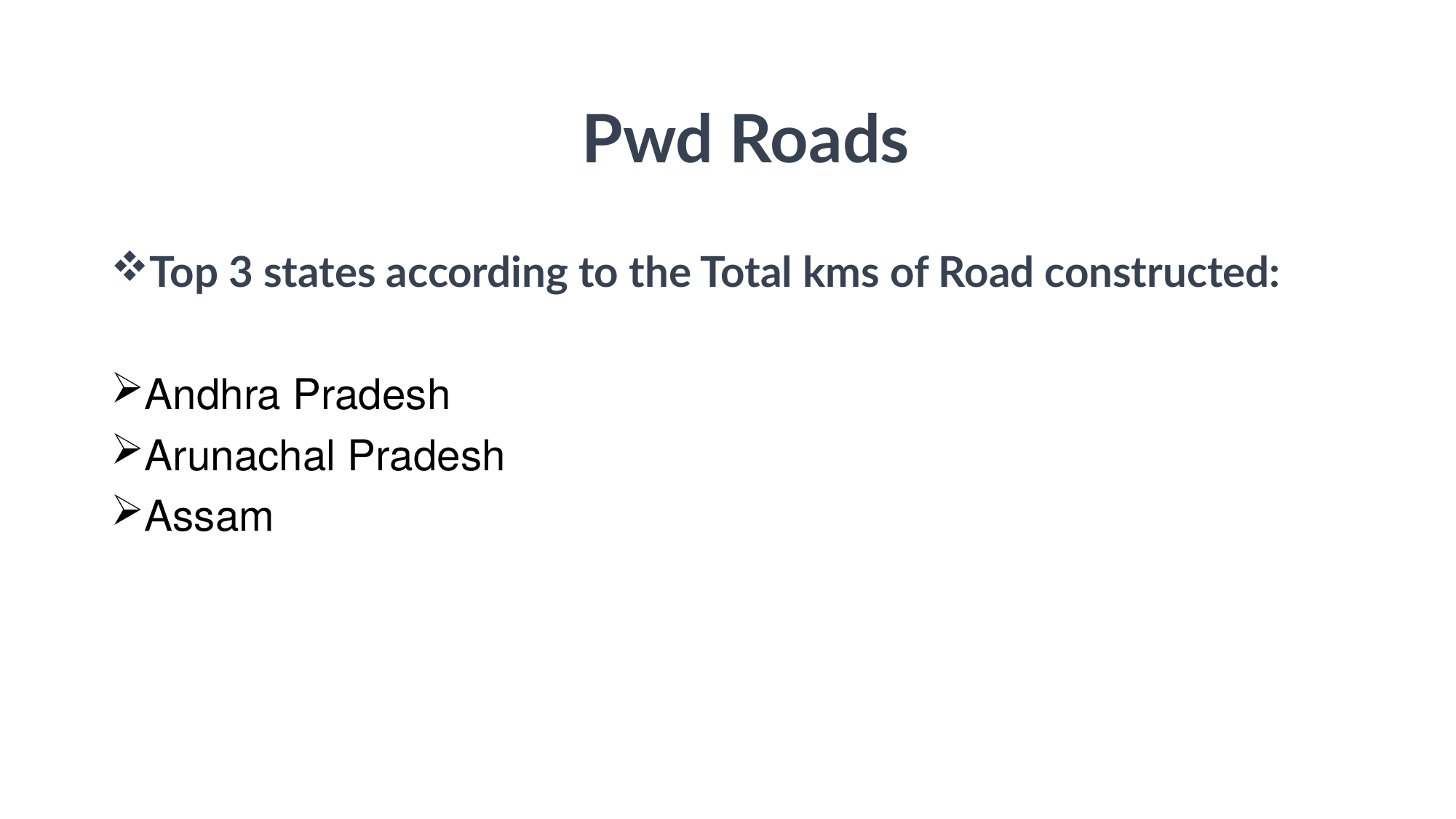

Pwd Roads
Top 3 states according to the Total kms of Road constructed:

Andhra Pradesh
Arunachal Pradesh
Assam